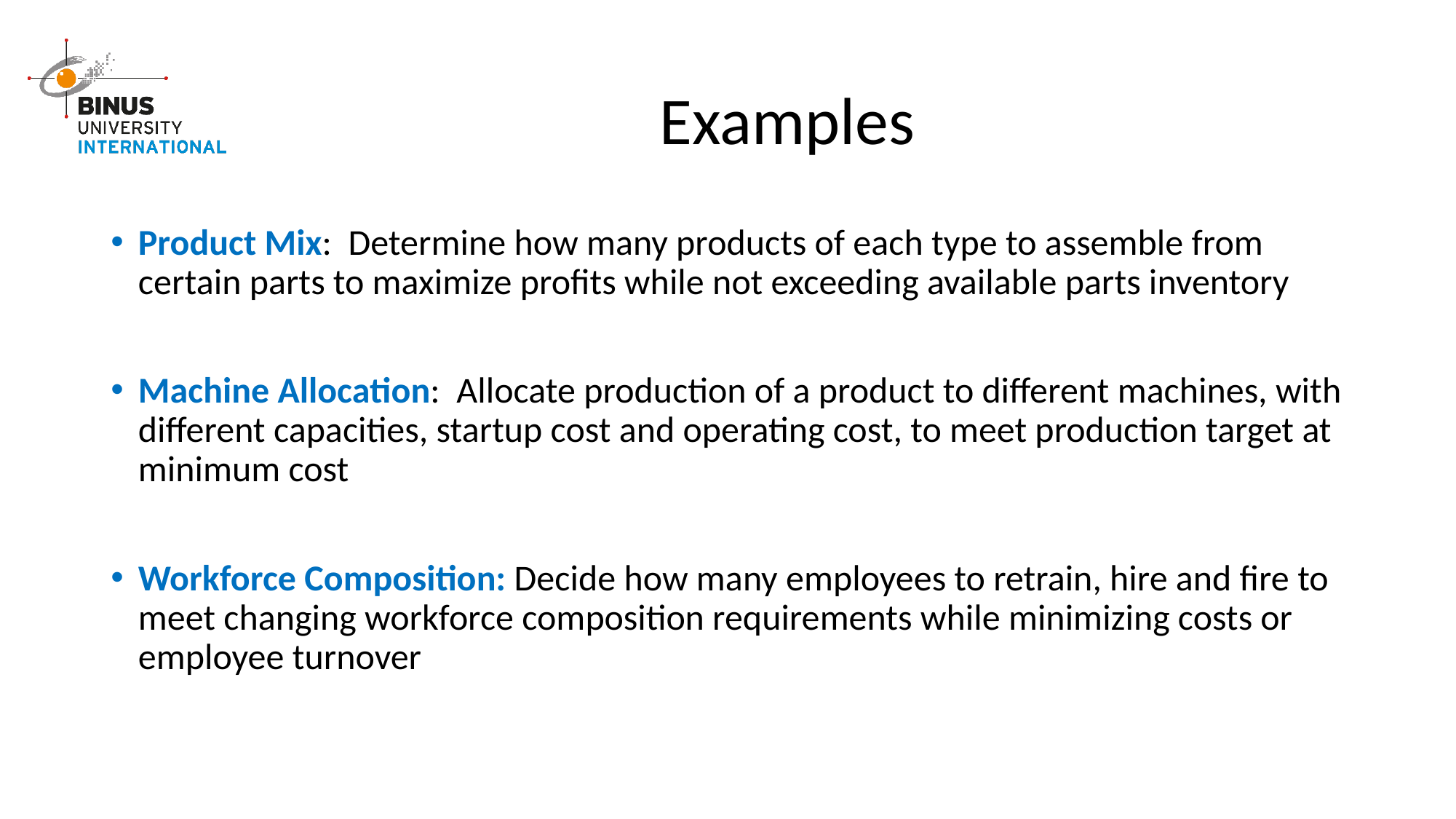

# Examples
Product Mix:  Determine how many products of each type to assemble from certain parts to maximize profits while not exceeding available parts inventory

Machine Allocation:  Allocate production of a product to different machines, with different capacities, startup cost and operating cost, to meet production target at minimum cost

Workforce Composition: Decide how many employees to retrain, hire and fire to meet changing workforce composition requirements while minimizing costs or employee turnover